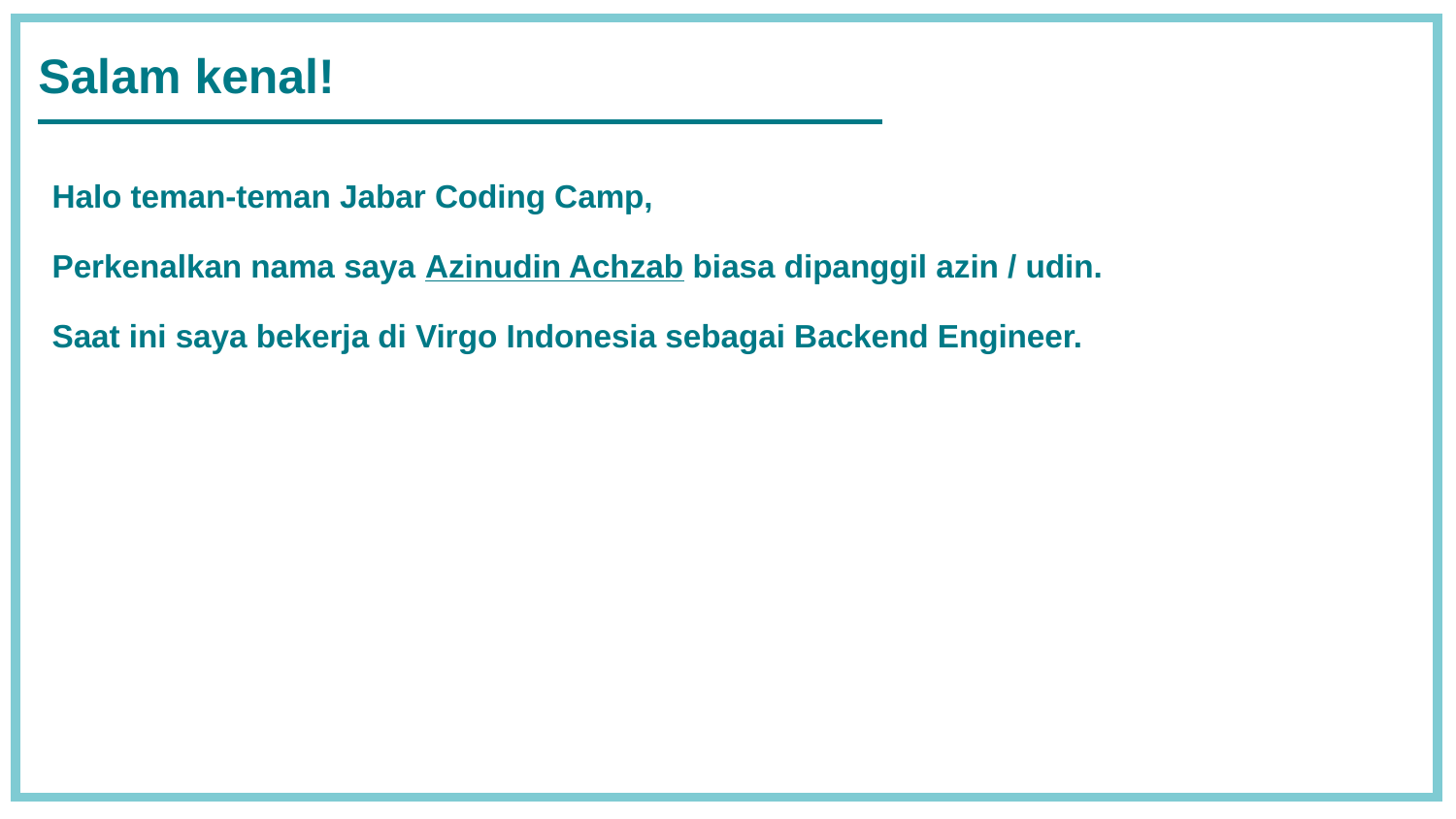

Salam kenal!
#

Halo teman-teman Jabar Coding Camp,
Perkenalkan nama saya Azinudin Achzab biasa dipanggil azin / udin.
Saat ini saya bekerja di Virgo Indonesia sebagai Backend Engineer.